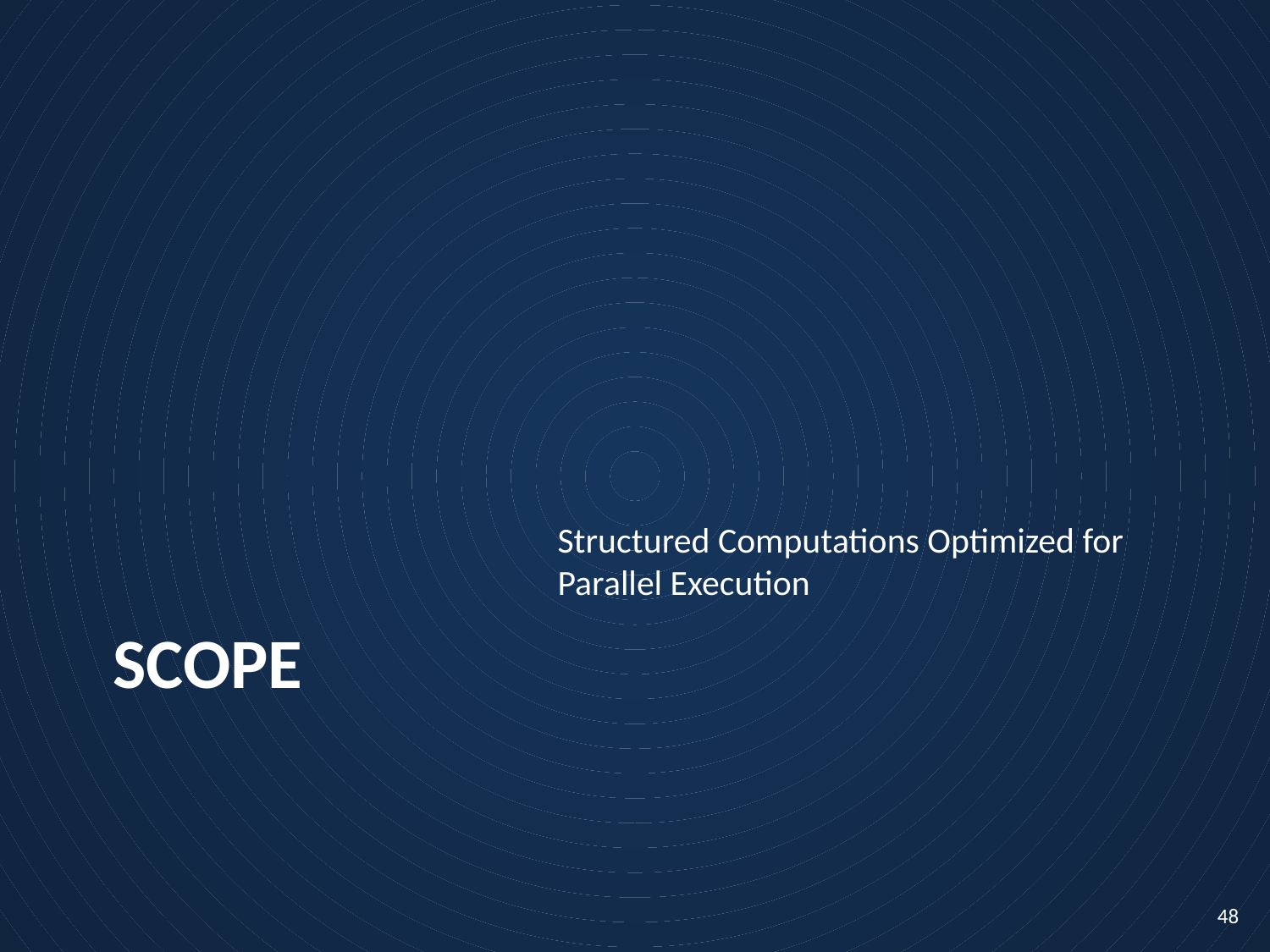

Structured Computations Optimized for Parallel Execution
# SCOPE
48